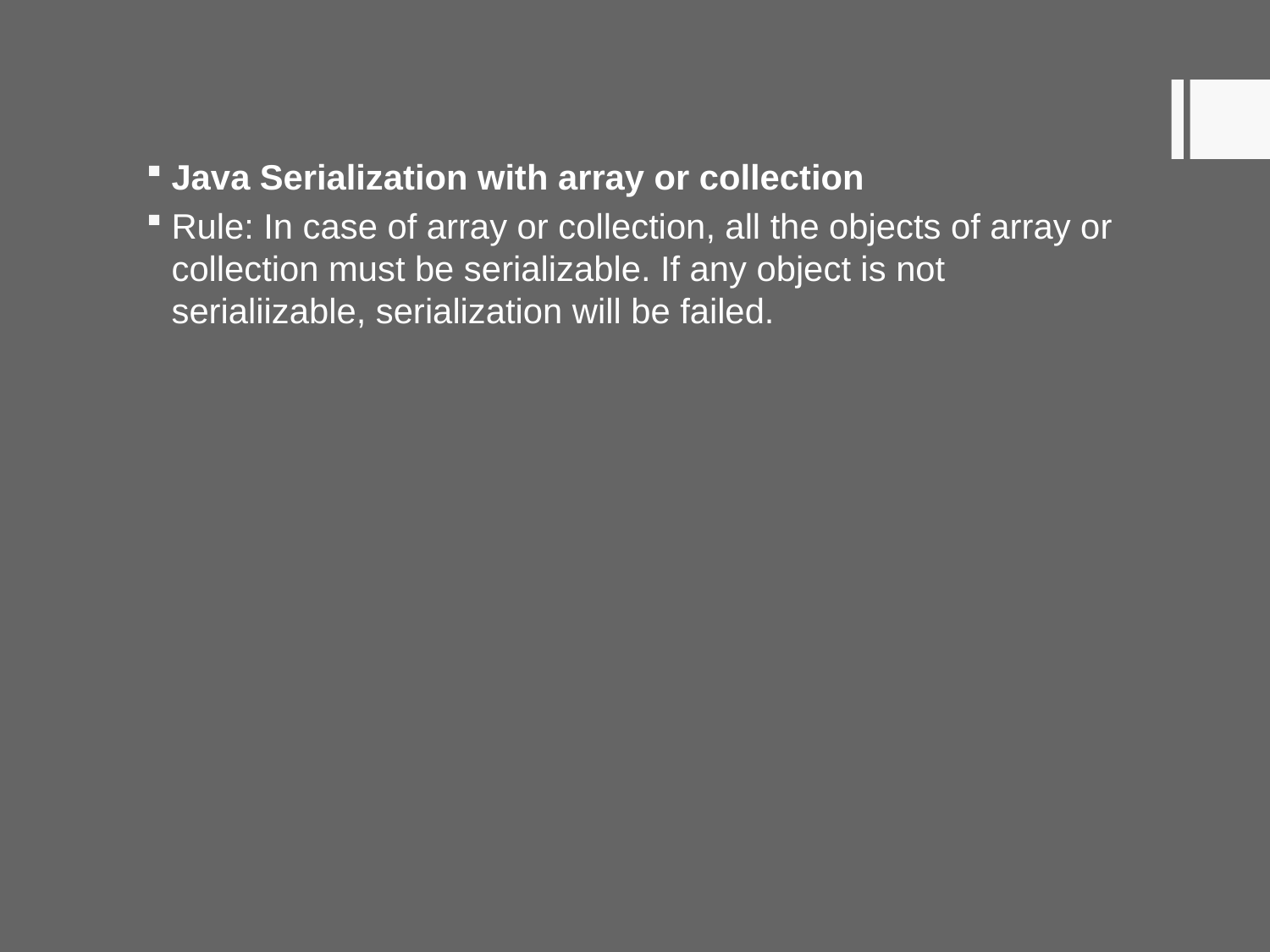

Java Serialization with array or collection
Rule: In case of array or collection, all the objects of array or collection must be serializable. If any object is not serialiizable, serialization will be failed.